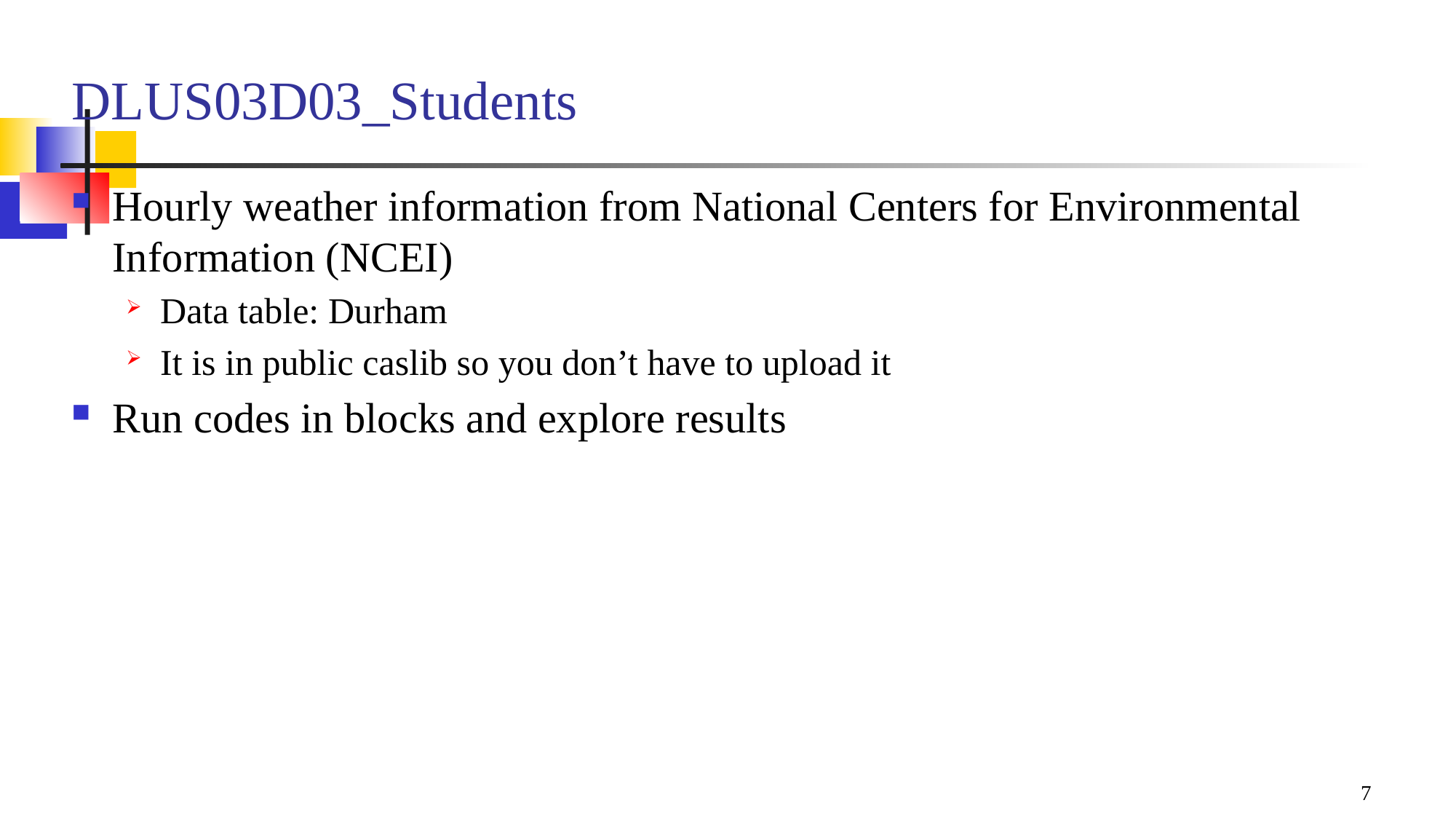

# DLUS03D03_Students
Hourly weather information from National Centers for Environmental Information (NCEI)
Data table: Durham
It is in public caslib so you don’t have to upload it
Run codes in blocks and explore results
7